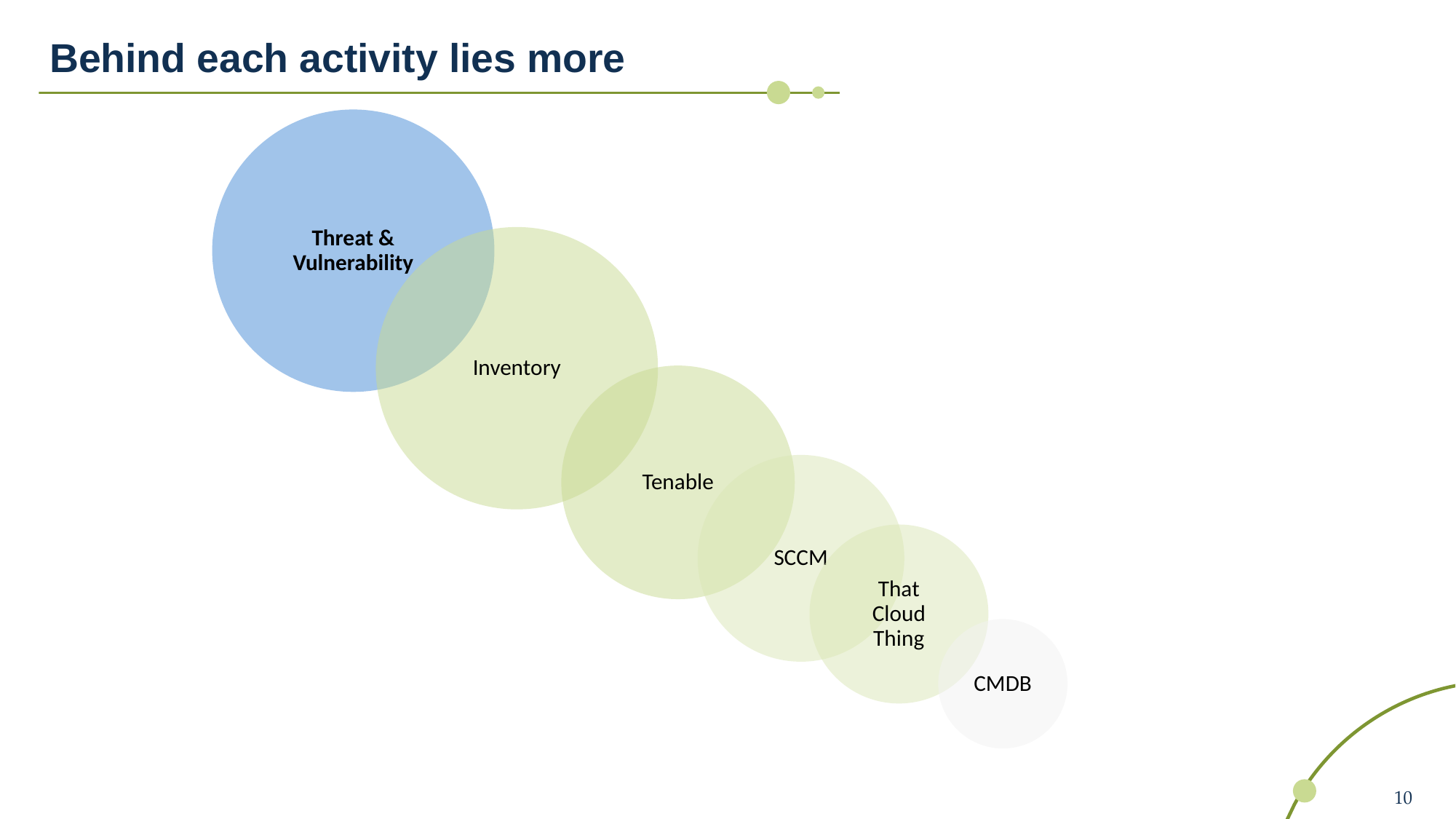

# Behind each activity lies more
Threat & Vulnerability
Inventory
Tenable
SCCM
That Cloud Thing
CMDB
10